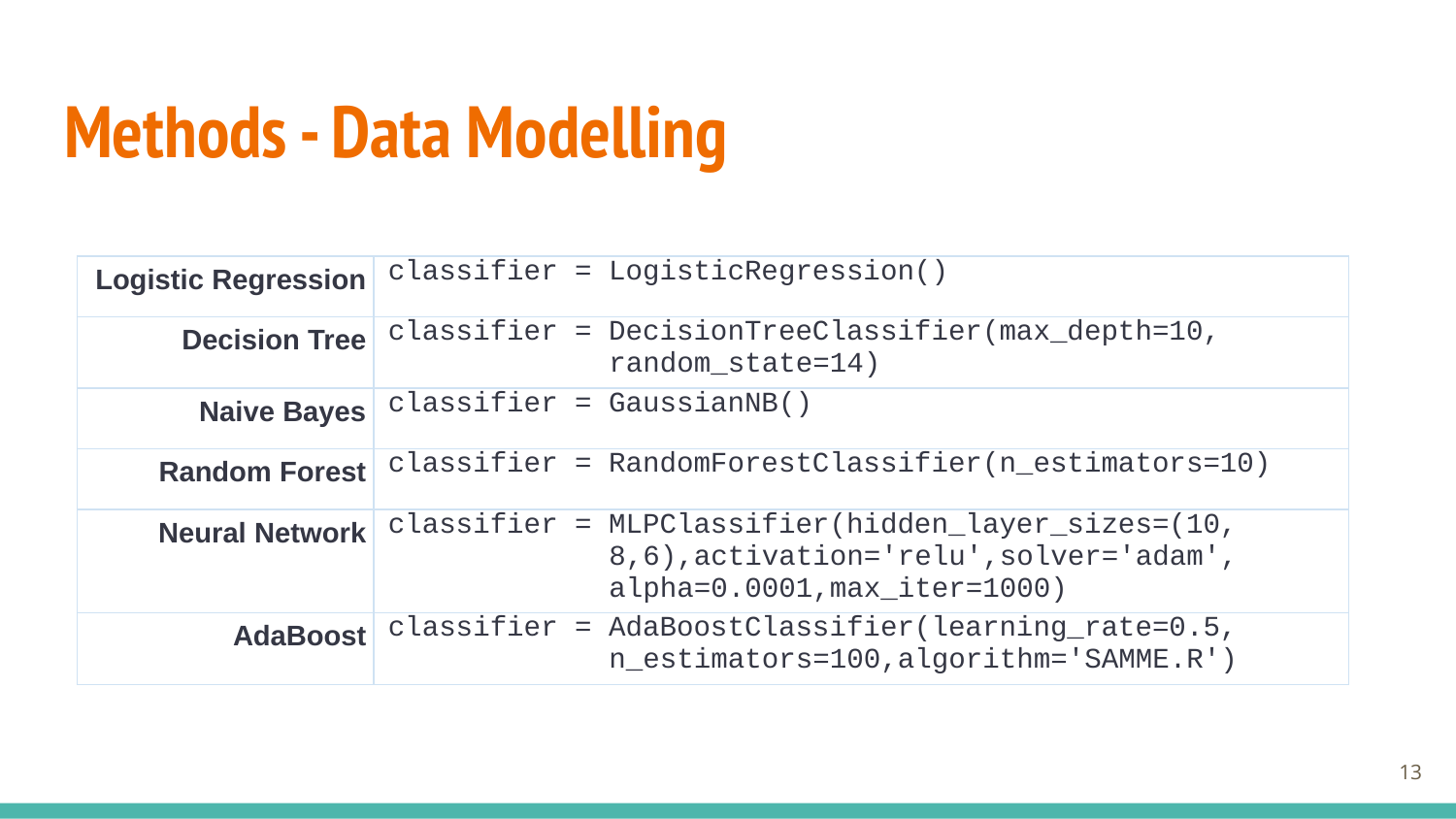

# Methods - Data Modelling
| Logistic Regression | classifier = LogisticRegression() |  |
| --- | --- | --- |
| Decision Tree | classifier = DecisionTreeClassifier(max\_depth=10, random\_state=14) |  |
| Naive Bayes | classifier = GaussianNB() |  |
| Random Forest | classifier = RandomForestClassifier(n\_estimators=10) |  |
| Neural Network | classifier = MLPClassifier(hidden\_layer\_sizes=(10, 8,6),activation='relu',solver='adam', alpha=0.0001,max\_iter=1000) |  |
| AdaBoost | classifier = AdaBoostClassifier(learning\_rate=0.5, n\_estimators=100,algorithm='SAMME.R') |  |
13